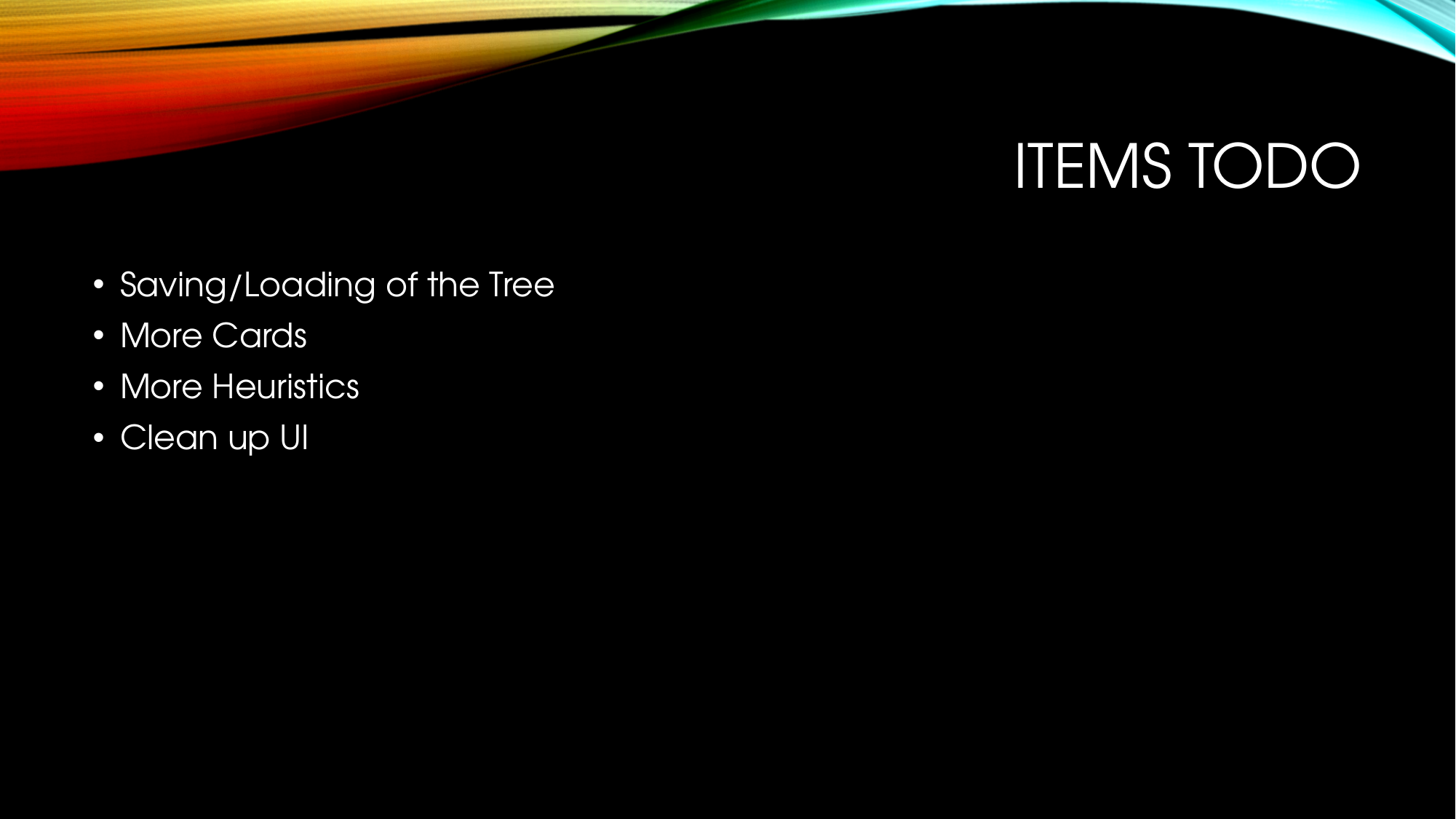

# Items TODO
Saving/Loading of the Tree
More Cards
More Heuristics
Clean up UI